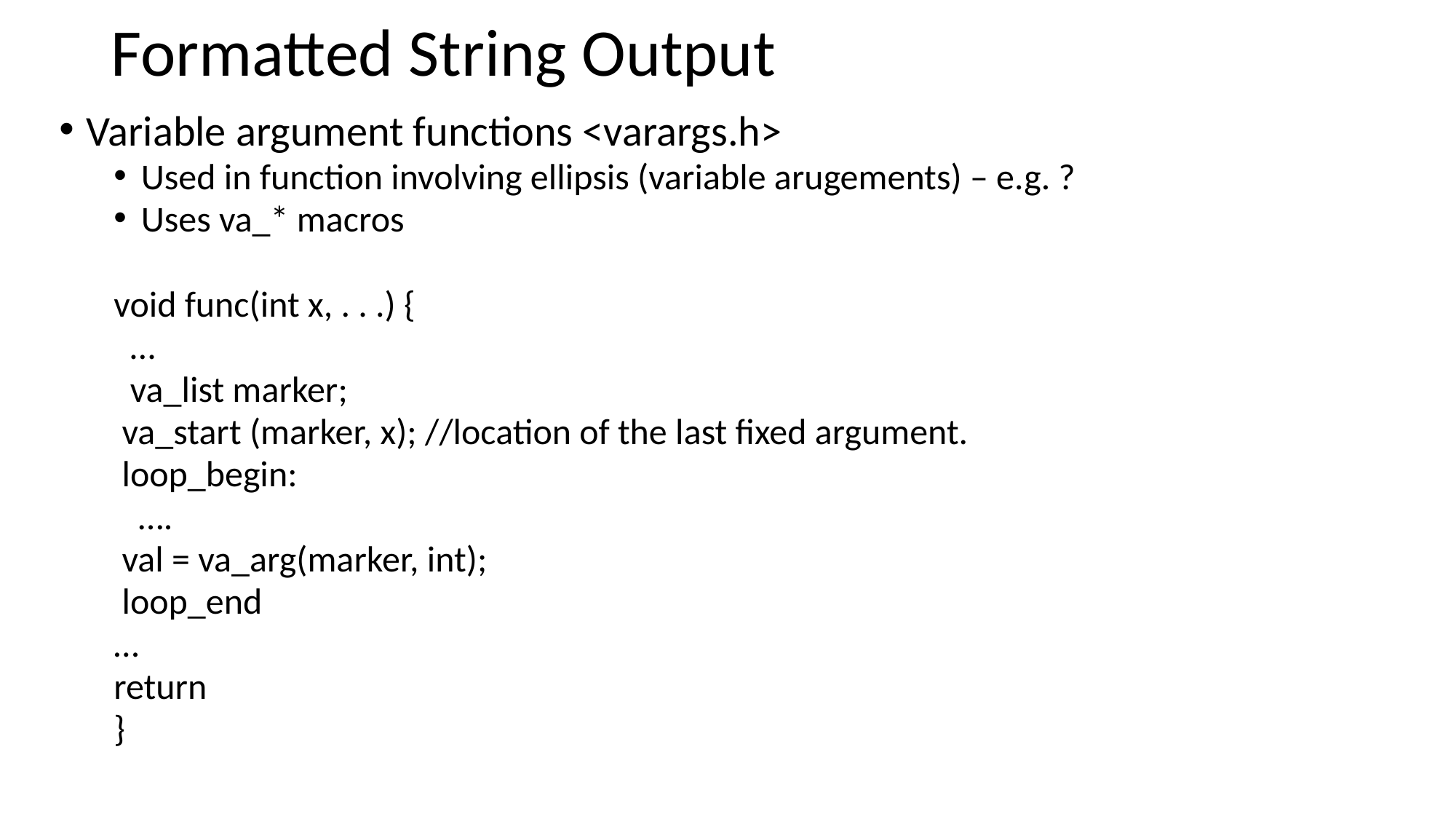

# Formatted String Output
Variable argument functions <varargs.h>
Used in function involving ellipsis (variable arugements) – e.g. ?
Uses va_* macros

void func(int x, . . .) {
  …
  va_list marker;
 va_start (marker, x); //location of the last fixed argument.
 loop_begin:
   ….
 val = va_arg(marker, int);
 loop_end
…
return
}